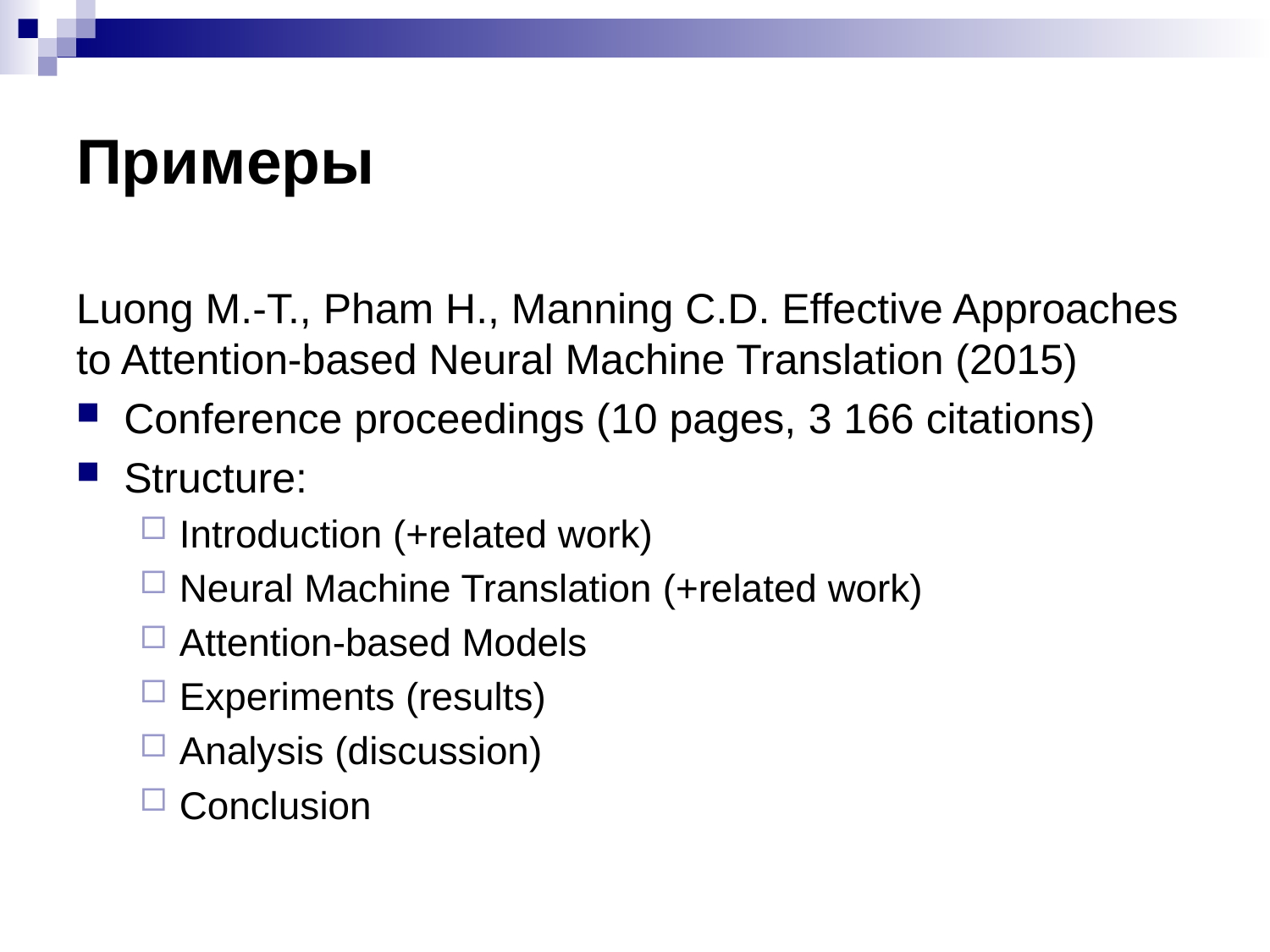

# Примеры
Luong M.-T., Pham H., Manning C.D. Effective Approaches to Attention-based Neural Machine Translation (2015)
Conference proceedings (10 pages, 3 166 citations)
Structure:
Introduction (+related work)
Neural Machine Translation (+related work)
Attention-based Models
Experiments (results)
Analysis (discussion)
Conclusion